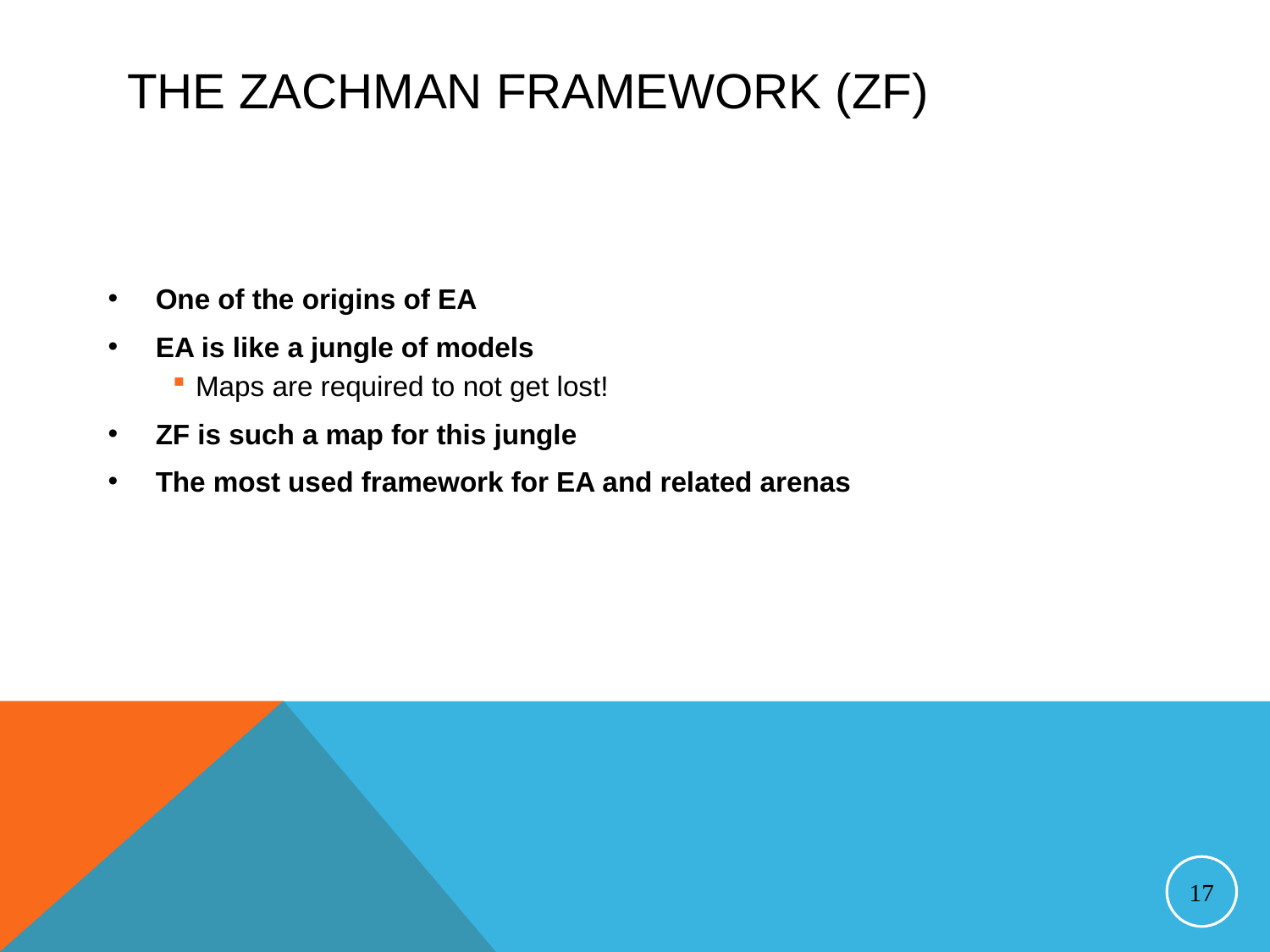

# The Zachman Framework (ZF)
One of the origins of EA
EA is like a jungle of models
Maps are required to not get lost!
ZF is such a map for this jungle
The most used framework for EA and related arenas
17